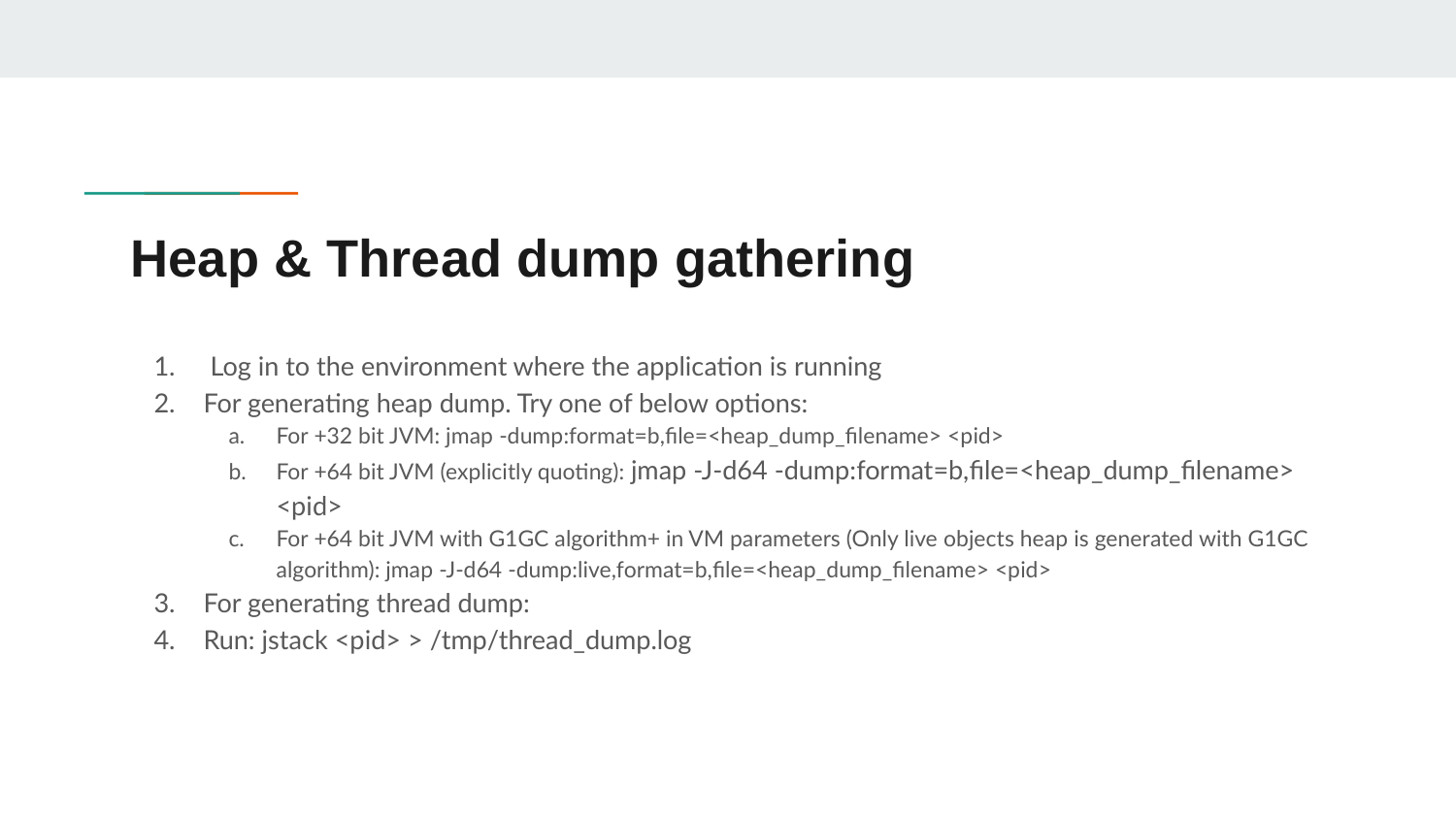

# Heap & Thread dump gathering
 Log in to the environment where the application is running
For generating heap dump. Try one of below options:
For +32 bit JVM: jmap -dump:format=b,file=<heap_dump_filename> <pid>
For +64 bit JVM (explicitly quoting): jmap -J-d64 -dump:format=b,file=<heap_dump_filename> <pid>
For +64 bit JVM with G1GC algorithm+ in VM parameters (Only live objects heap is generated with G1GC algorithm): jmap -J-d64 -dump:live,format=b,file=<heap_dump_filename> <pid>
For generating thread dump:
Run: jstack <pid> > /tmp/thread_dump.log